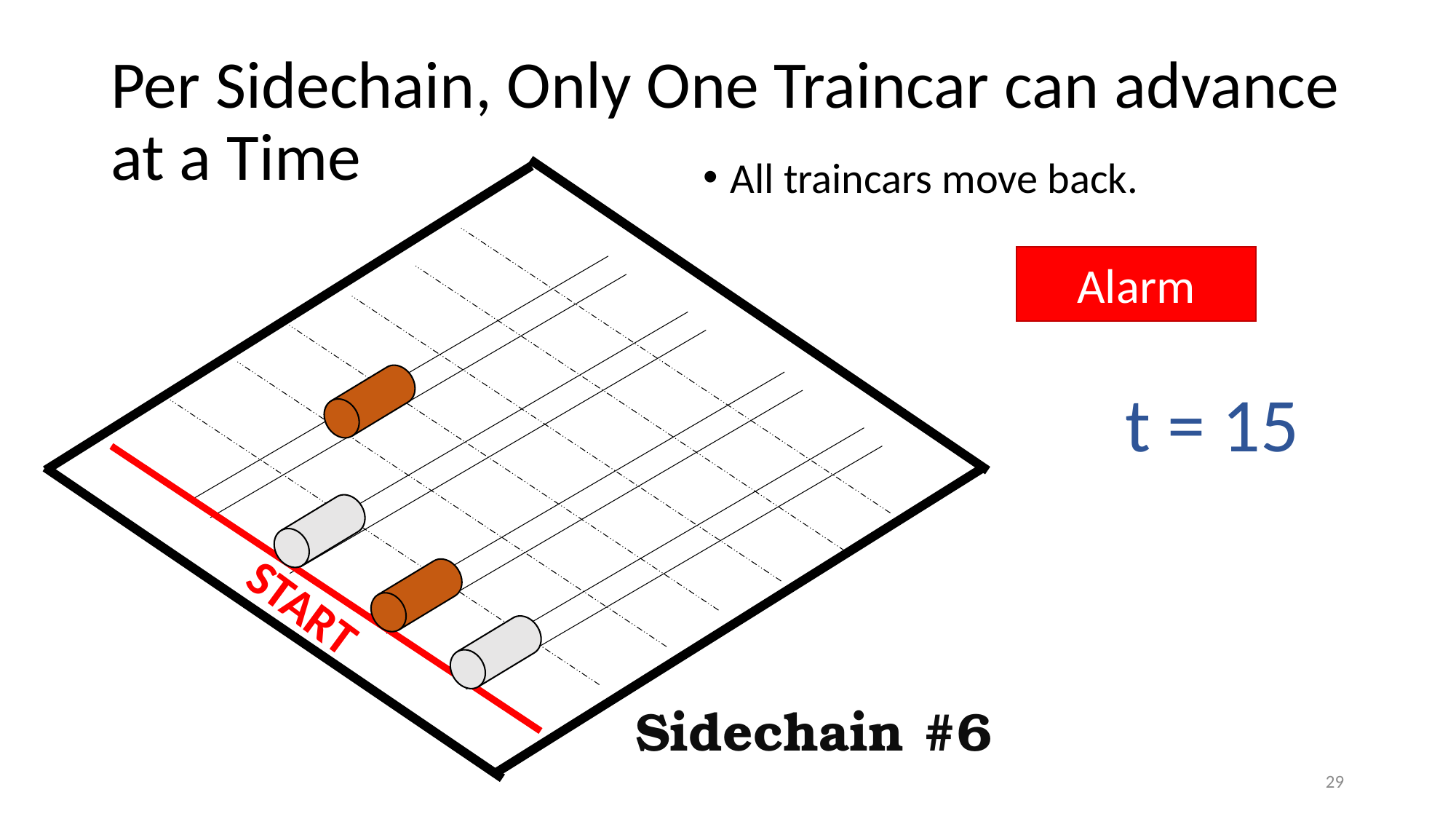

# Per Sidechain, Only One Traincar can advance at a Time
All traincars move back.
Alarm
t = 15

START

Sidechain #6
29